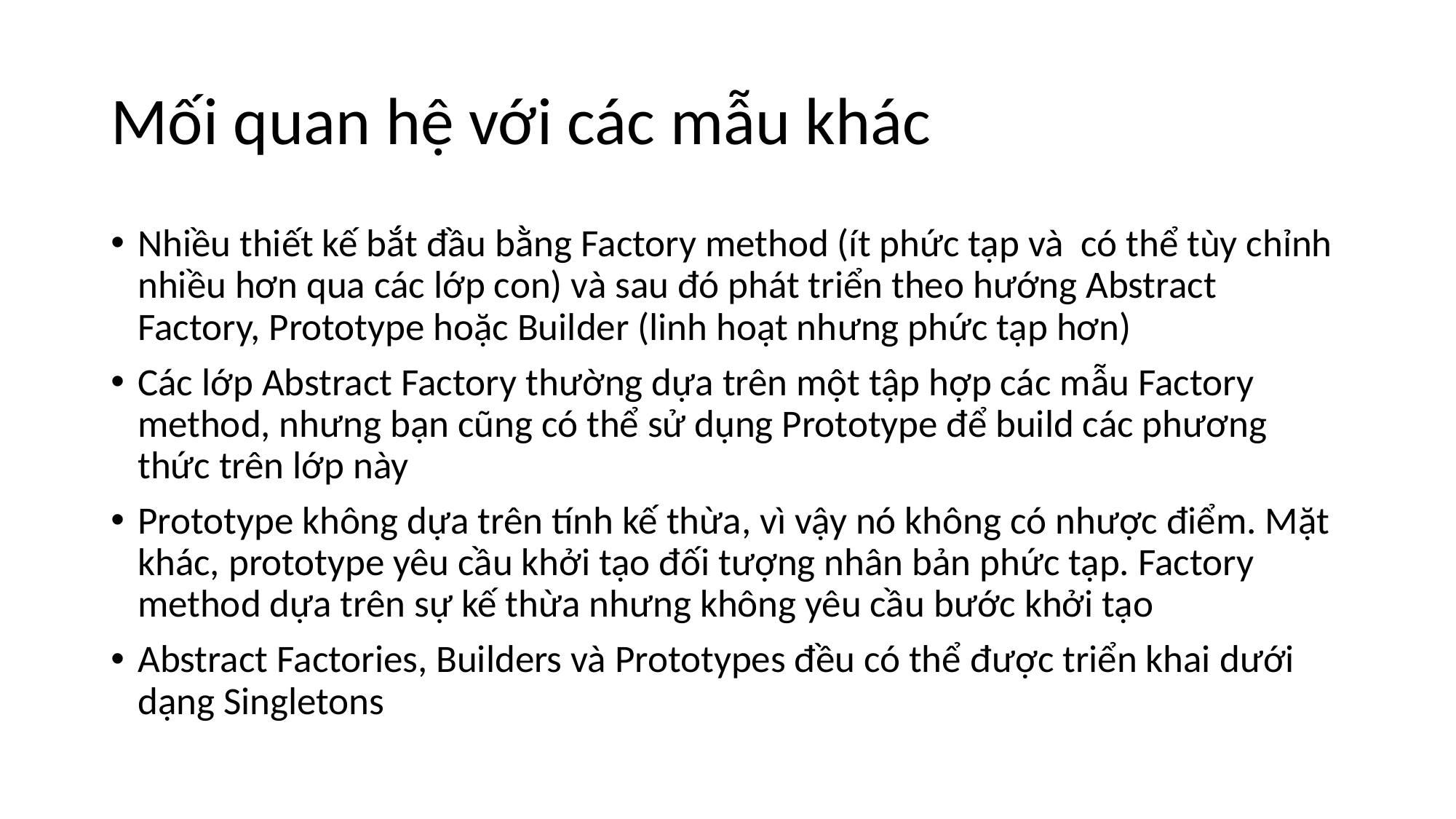

# Mối quan hệ với các mẫu khác
Nhiều thiết kế bắt đầu bằng Factory method (ít phức tạp và  có thể tùy chỉnh nhiều hơn qua các lớp con) và sau đó phát triển theo hướng Abstract Factory, Prototype hoặc Builder (linh hoạt nhưng phức tạp hơn)
Các lớp Abstract Factory thường dựa trên một tập hợp các mẫu Factory method, nhưng bạn cũng có thể sử dụng Prototype để build các phương thức trên lớp này
Prototype không dựa trên tính kế thừa, vì vậy nó không có nhược điểm. Mặt khác, prototype yêu cầu khởi tạo đối tượng nhân bản phức tạp. Factory method dựa trên sự kế thừa nhưng không yêu cầu bước khởi tạo
Abstract Factories, Builders và Prototypes đều có thể được triển khai dưới dạng Singletons